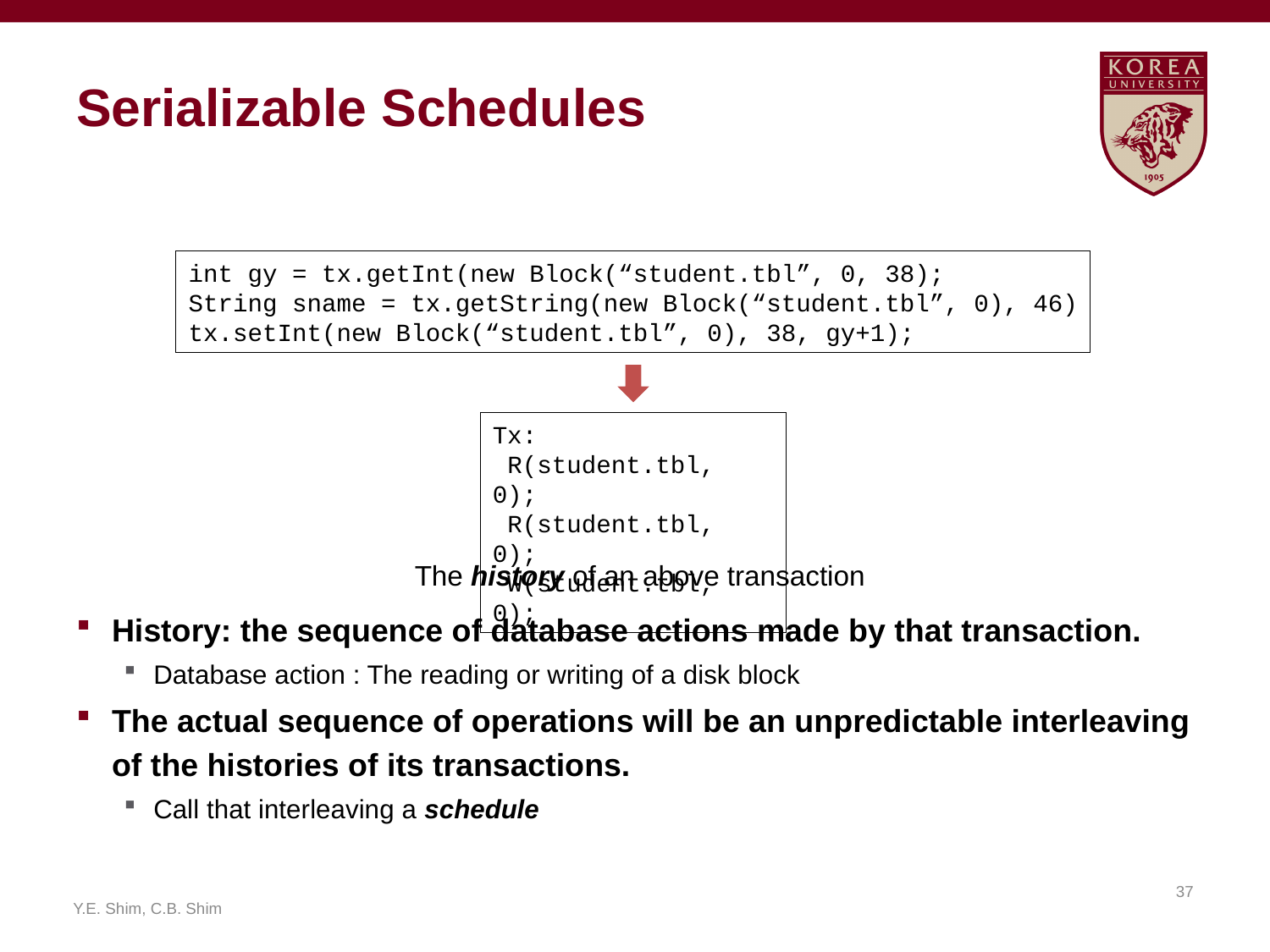

# Serializable Schedules

History: the sequence of database actions made by that transaction.
Database action : The reading or writing of a disk block
The actual sequence of operations will be an unpredictable interleaving of the histories of its transactions.
Call that interleaving a schedule

int gy = tx.getInt(new Block(“student.tbl”, 0, 38);
String sname = tx.getString(new Block(“student.tbl”, 0), 46)
tx.setInt(new Block(“student.tbl”, 0), 38, gy+1);

Tx:
 R(student.tbl, 0);
 R(student.tbl, 0);
 W(student.tbl, 0);
The history of an above transaction
37